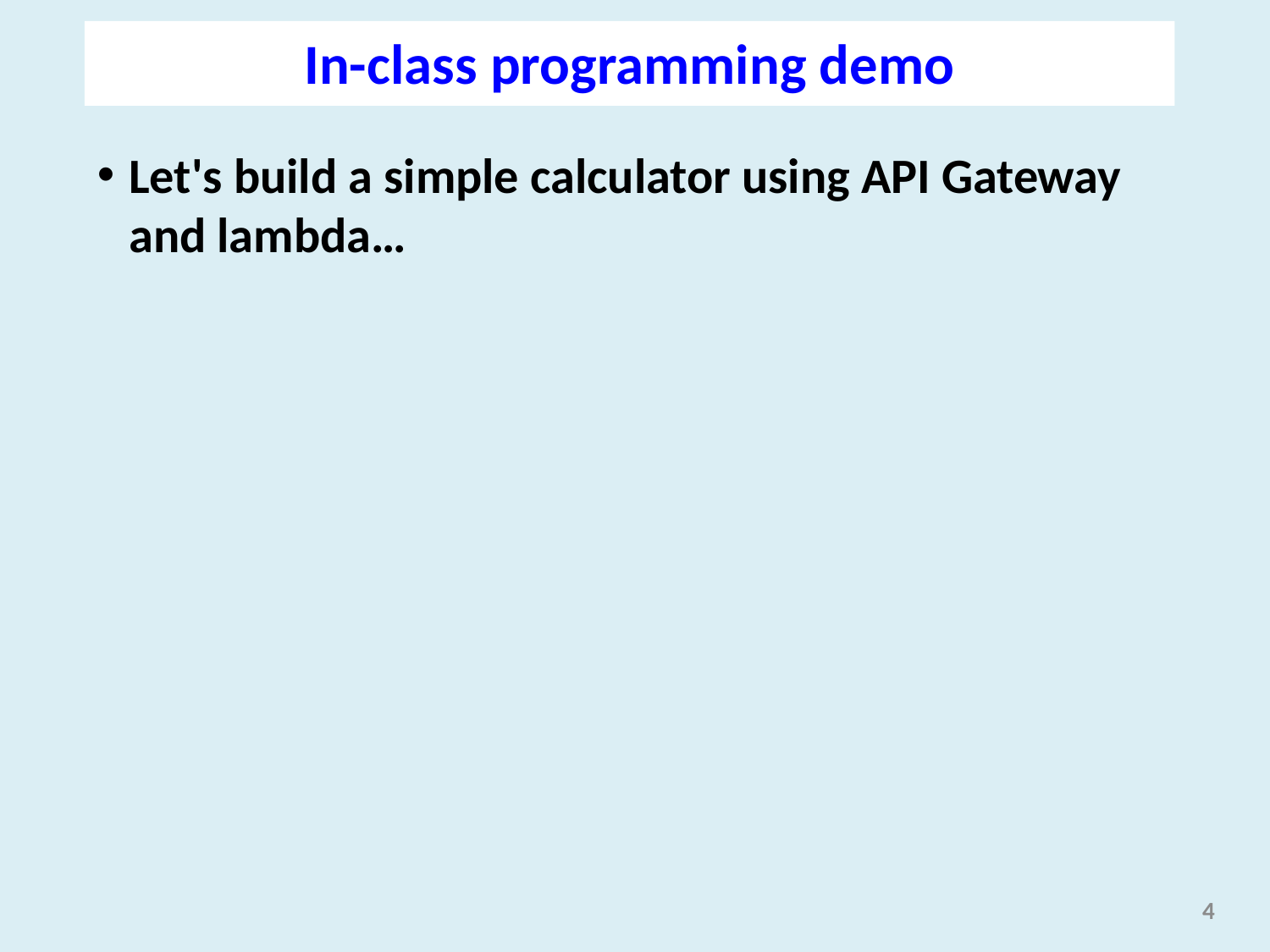

In-class programming demo
Let's build a simple calculator using API Gateway and lambda…
4